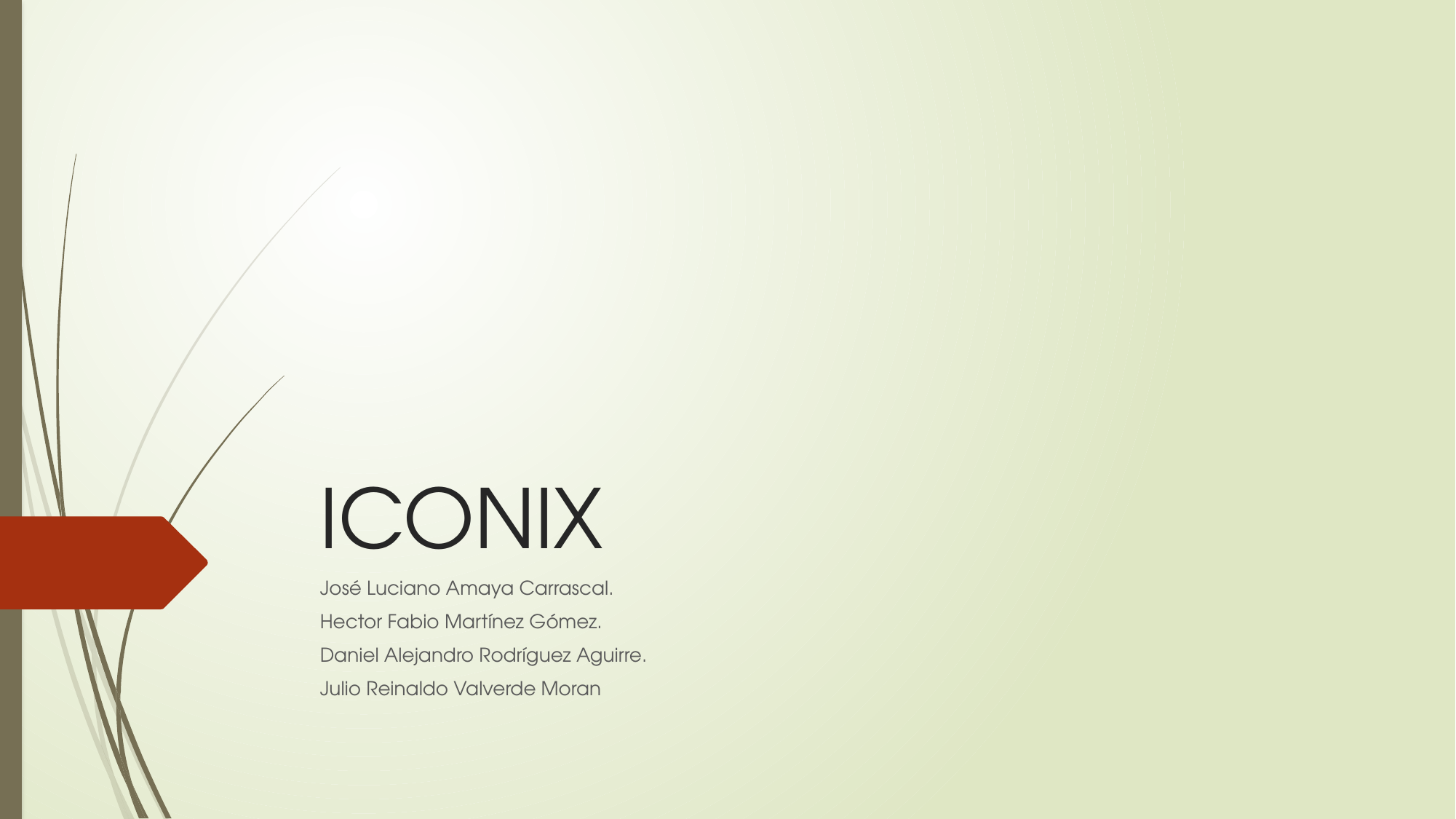

# ICONIX
José Luciano Amaya Carrascal.
Hector Fabio Martínez Gómez.
Daniel Alejandro Rodríguez Aguirre.
Julio Reinaldo Valverde Moran